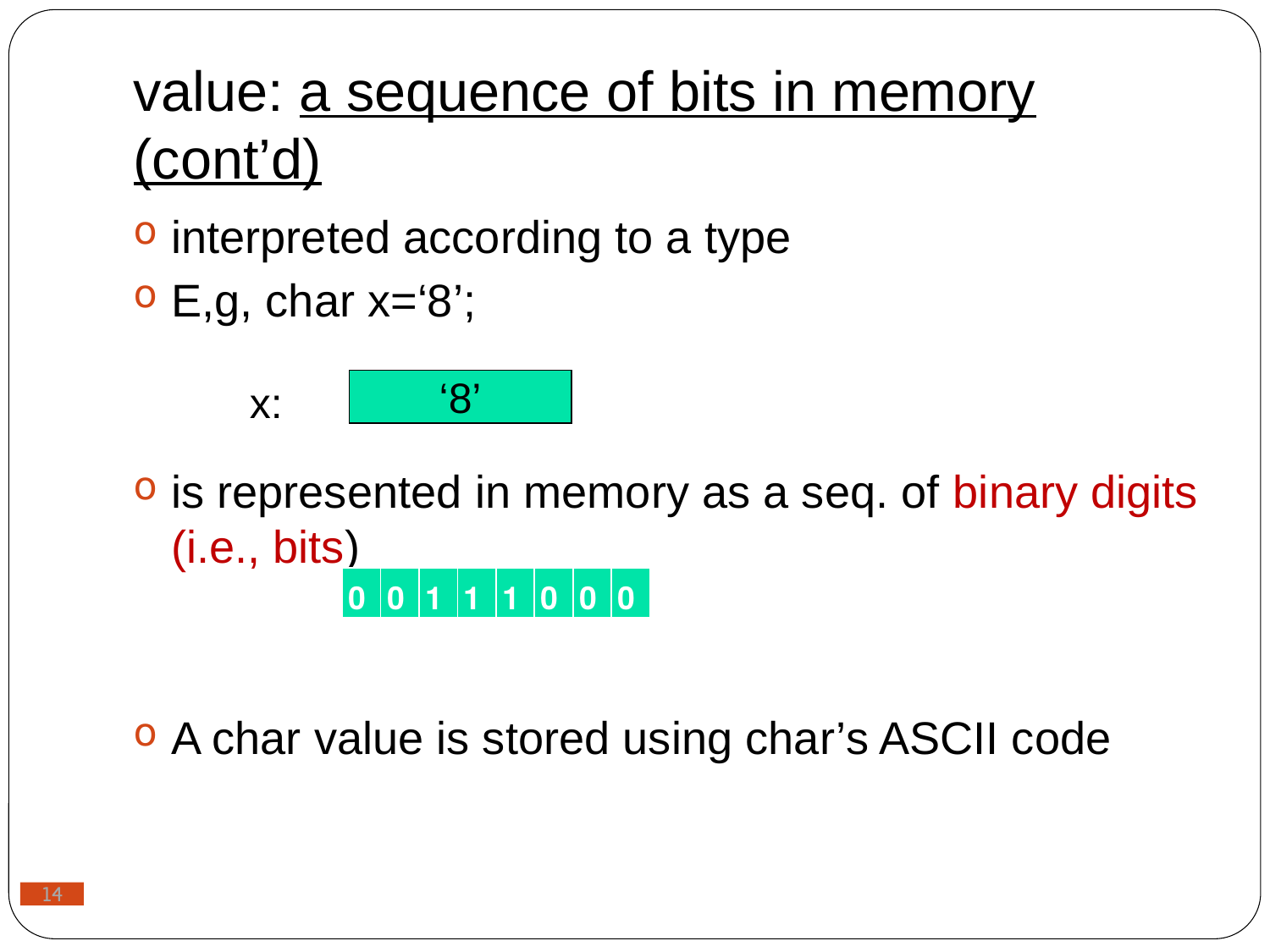

# value: a sequence of bits in memory (cont’d)
interpreted according to a type
E,g, char x=‘8’;

is represented in memory as a seq. of binary digits (i.e., bits)

A char value is stored using char’s ASCII code
‘8’

x:
| 0 | 0 | 1 | 1 | 1 | 0 | 0 | 0 |
| --- | --- | --- | --- | --- | --- | --- | --- |
14